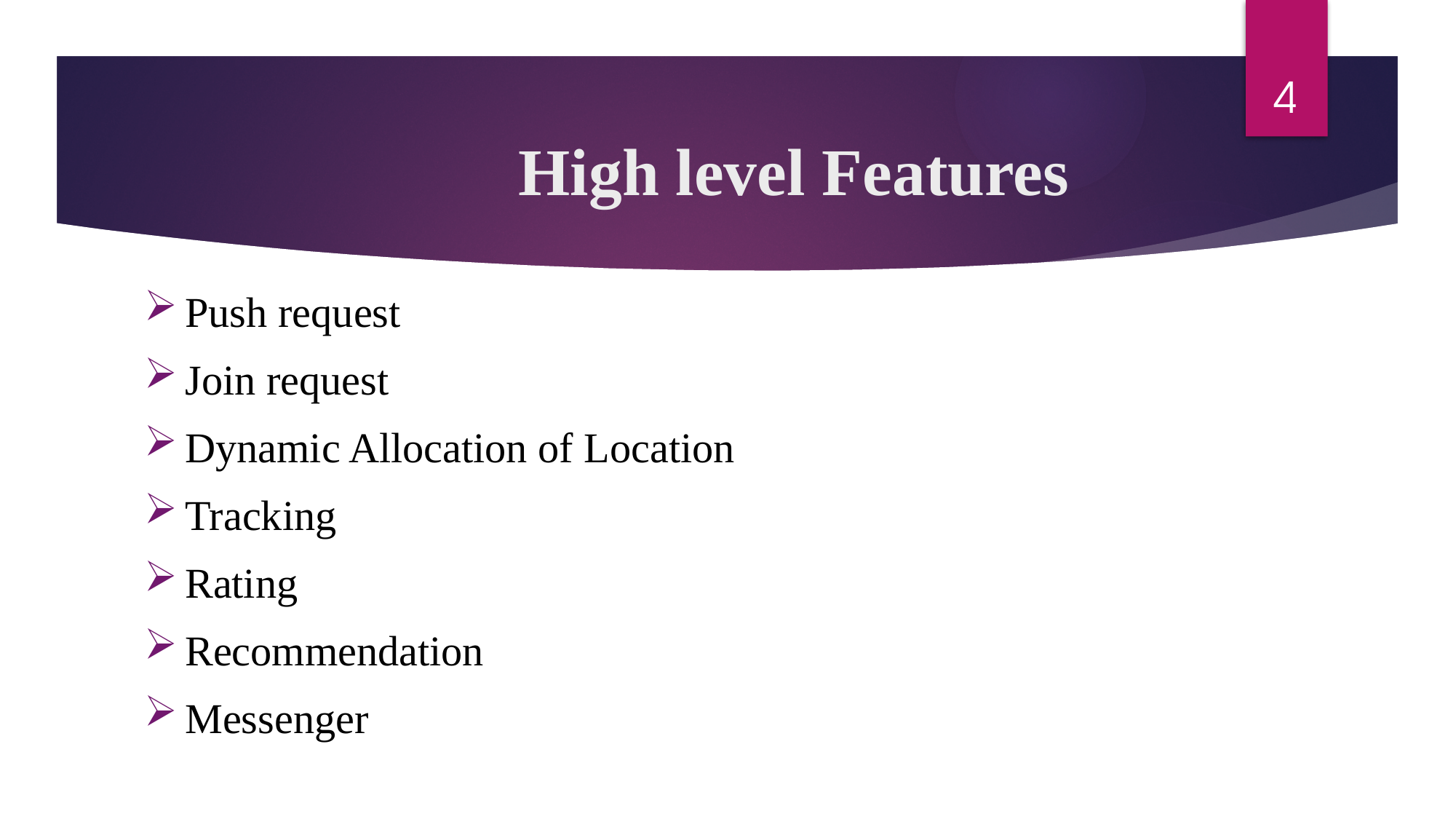

4
High level Features

Push request
Join request
Dynamic Allocation of Location
Tracking
Rating
Recommendation
Messenger